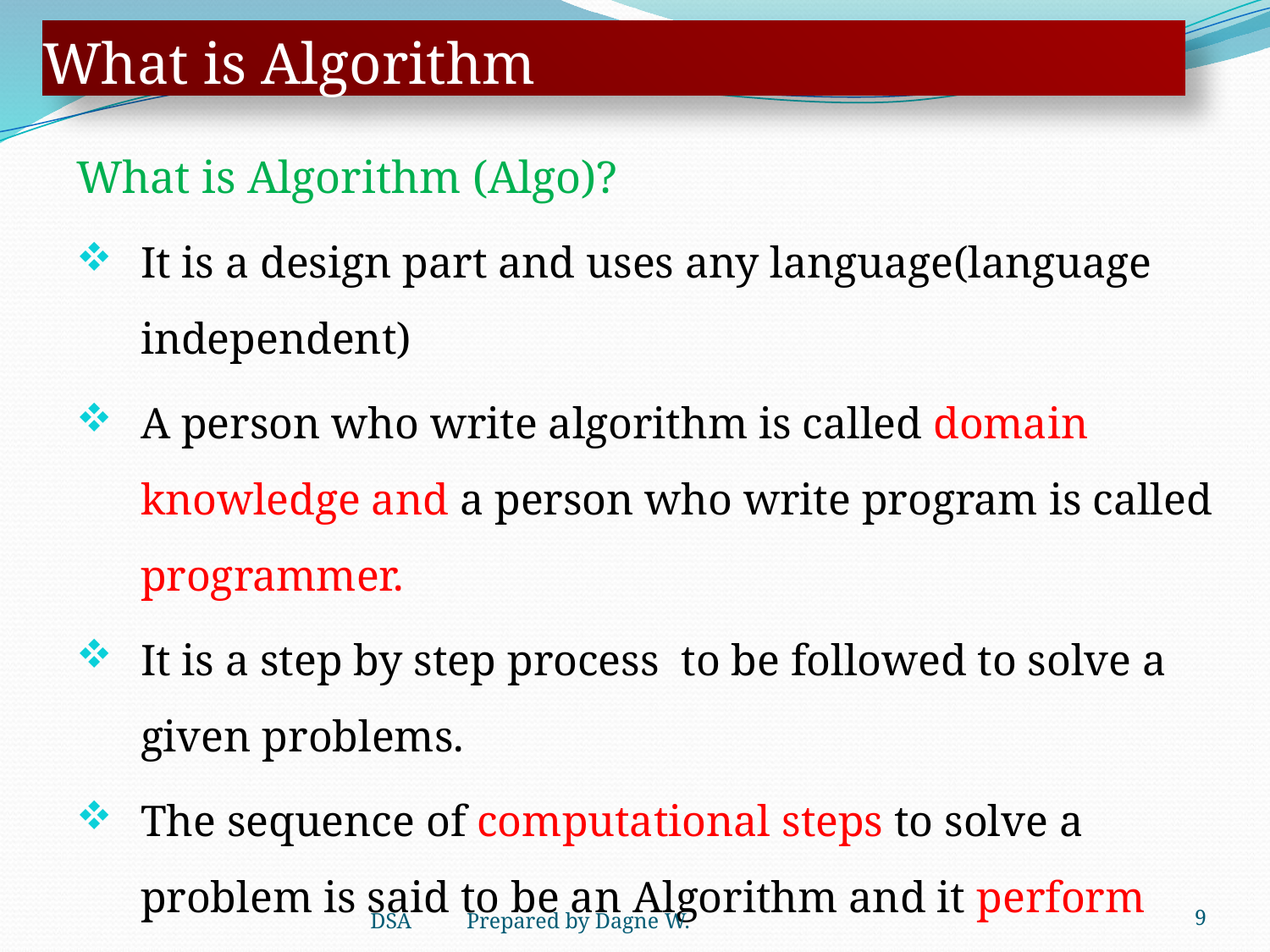

# What is Algorithm
What is Algorithm (Algo)?
It is a design part and uses any language(language independent)
A person who write algorithm is called domain knowledge and a person who write program is called programmer.
It is a step by step process  to be followed to solve a given problems.
The sequence of computational steps to solve a problem is said to be an Algorithm and it perform specific tasks

DSA          Prepared by Dagne W.
9